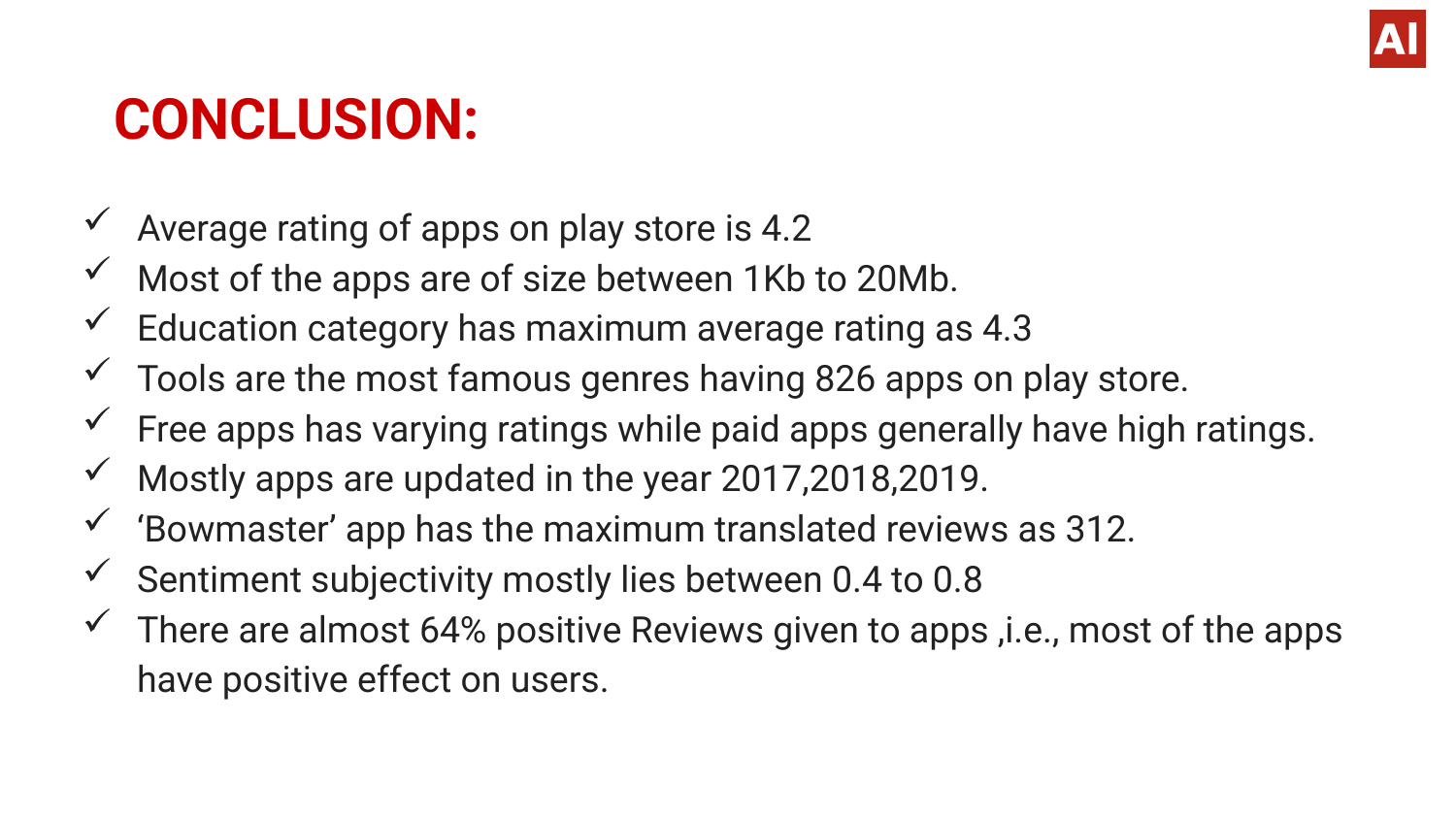

# CONCLUSION:
Average rating of apps on play store is 4.2
Most of the apps are of size between 1Kb to 20Mb.
Education category has maximum average rating as 4.3
Tools are the most famous genres having 826 apps on play store.
Free apps has varying ratings while paid apps generally have high ratings.
Mostly apps are updated in the year 2017,2018,2019.
‘Bowmaster’ app has the maximum translated reviews as 312.
Sentiment subjectivity mostly lies between 0.4 to 0.8
There are almost 64% positive Reviews given to apps ,i.e., most of the apps have positive effect on users.